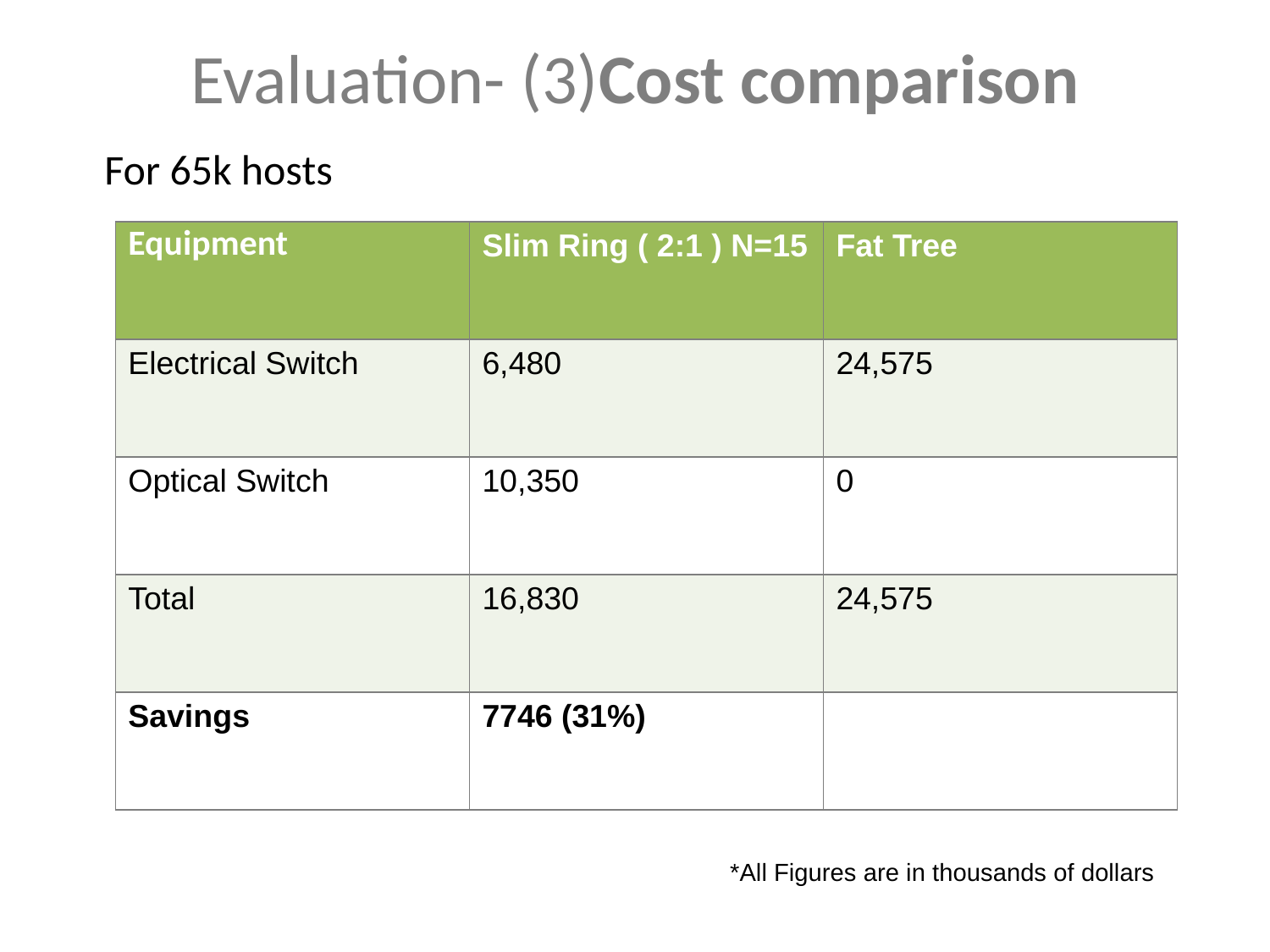

# Evaluation- (3)Cost comparison
For 65k hosts
| Equipment | Slim Ring ( 2:1 ) N=15 | Fat Tree |
| --- | --- | --- |
| Electrical Switch | 6,480 | 24,575 |
| Optical Switch | 10,350 | 0 |
| Total | 16,830 | 24,575 |
| Savings | 7746 (31%) |  |
*All Figures are in thousands of dollars